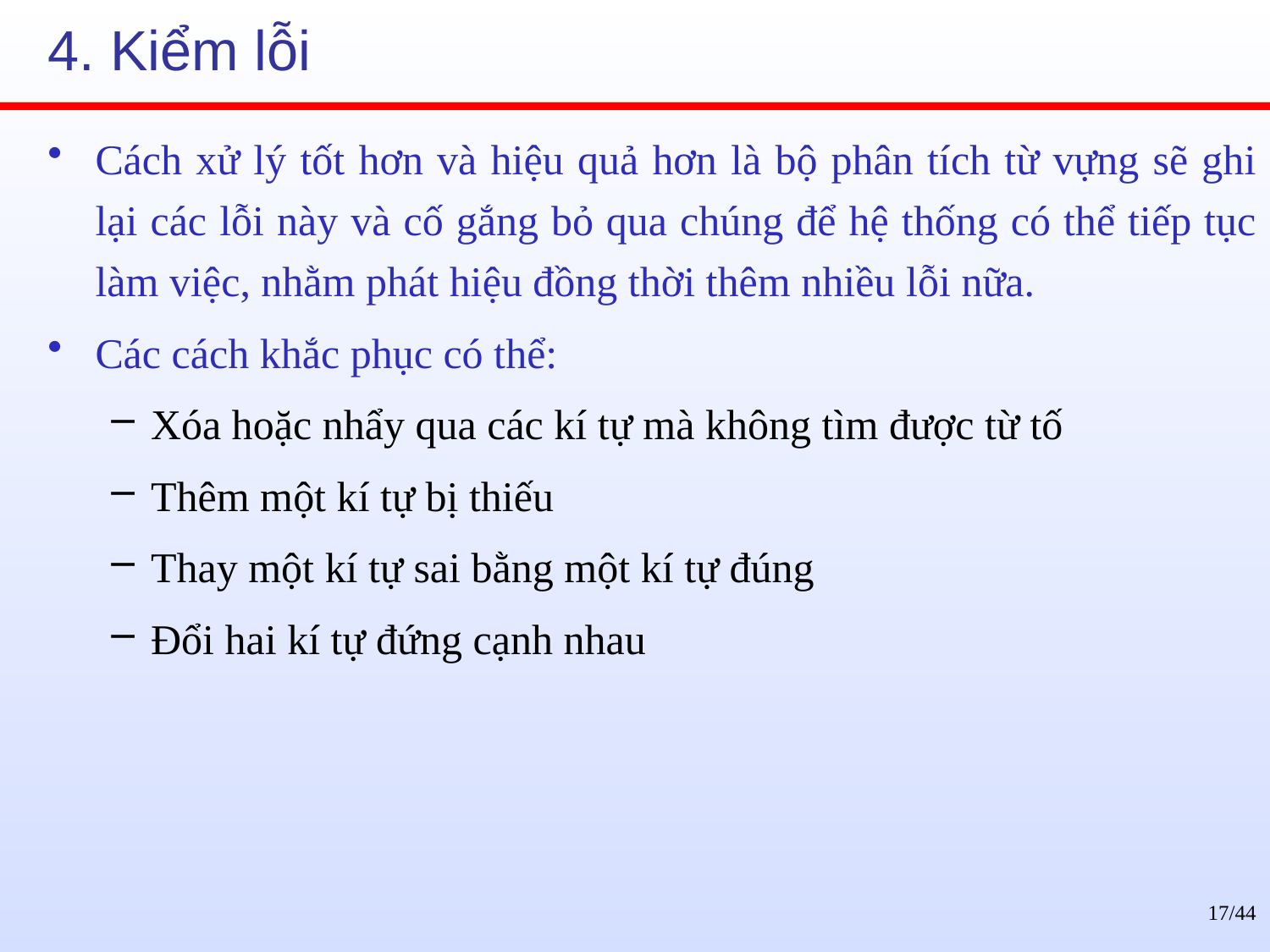

# 4. Kiểm lỗi
Cách xử lý tốt hơn và hiệu quả hơn là bộ phân tích từ vựng sẽ ghi lại các lỗi này và cố gắng bỏ qua chúng để hệ thống có thể tiếp tục làm việc, nhằm phát hiệu đồng thời thêm nhiều lỗi nữa.
Các cách khắc phục có thể:
Xóa hoặc nhẩy qua các kí tự mà không tìm được từ tố
Thêm một kí tự bị thiếu
Thay một kí tự sai bằng một kí tự đúng
Đổi hai kí tự đứng cạnh nhau